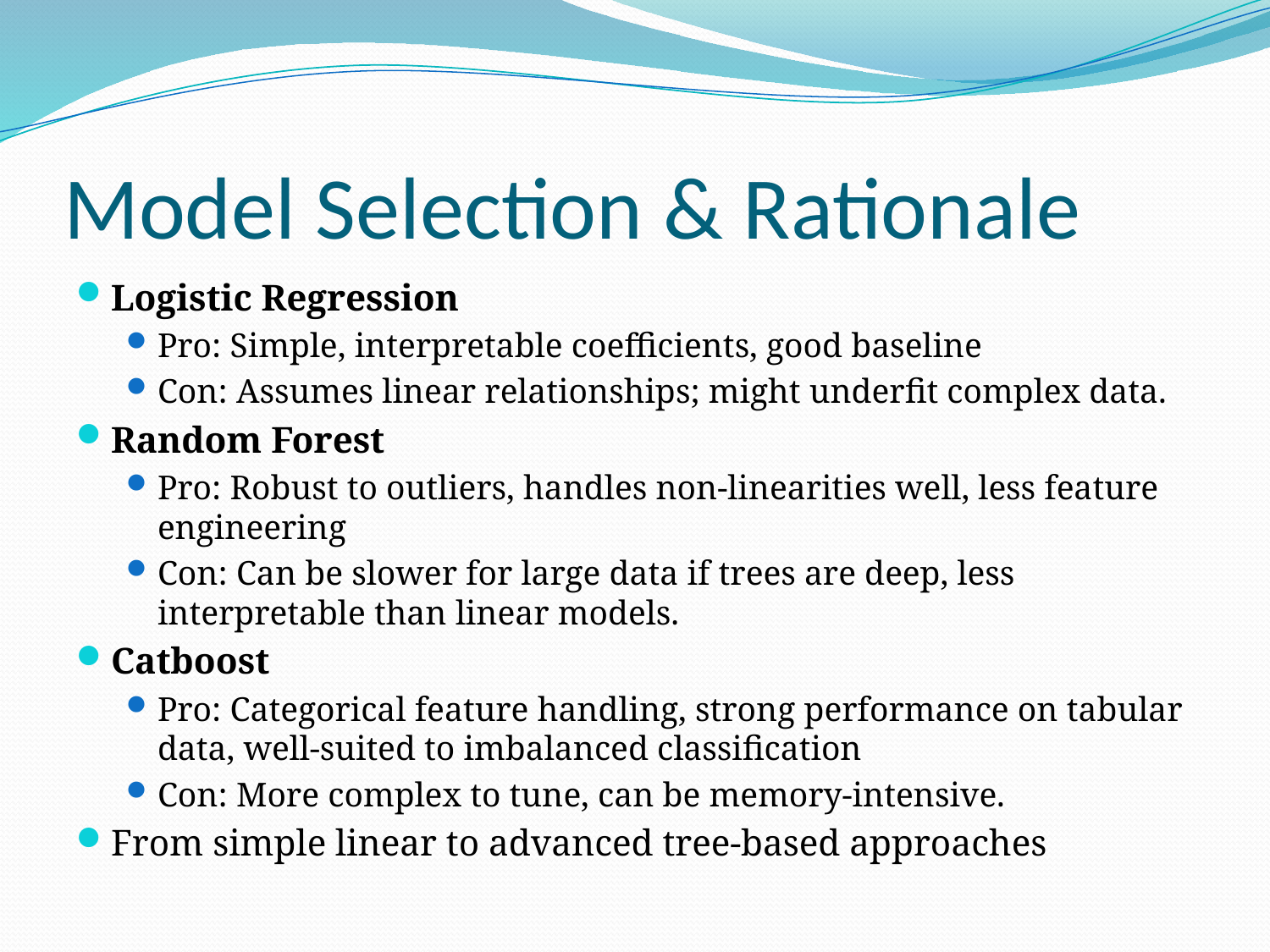

# Model Selection & Rationale
Logistic Regression
Pro: Simple, interpretable coefficients, good baseline
Con: Assumes linear relationships; might underfit complex data.
Random Forest
Pro: Robust to outliers, handles non-linearities well, less feature engineering
Con: Can be slower for large data if trees are deep, less interpretable than linear models.
Catboost
Pro: Categorical feature handling, strong performance on tabular data, well-suited to imbalanced classification
Con: More complex to tune, can be memory-intensive.
From simple linear to advanced tree-based approaches